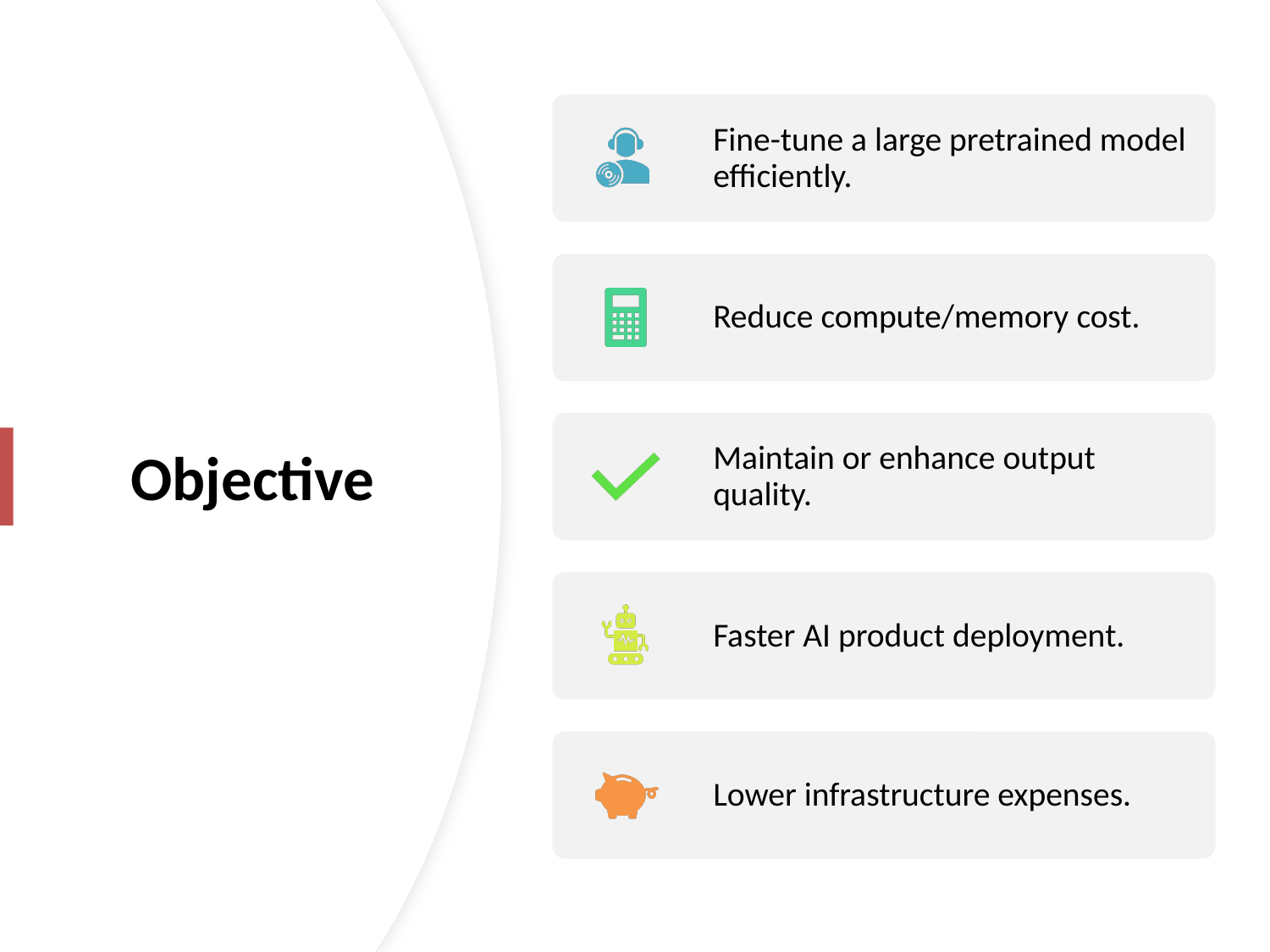

Fine-tune a large pretrained model efficiently.
Reduce compute/memory cost.
Maintain or enhance output quality.
Faster AI product deployment.
Lower infrastructure expenses.
# Objective